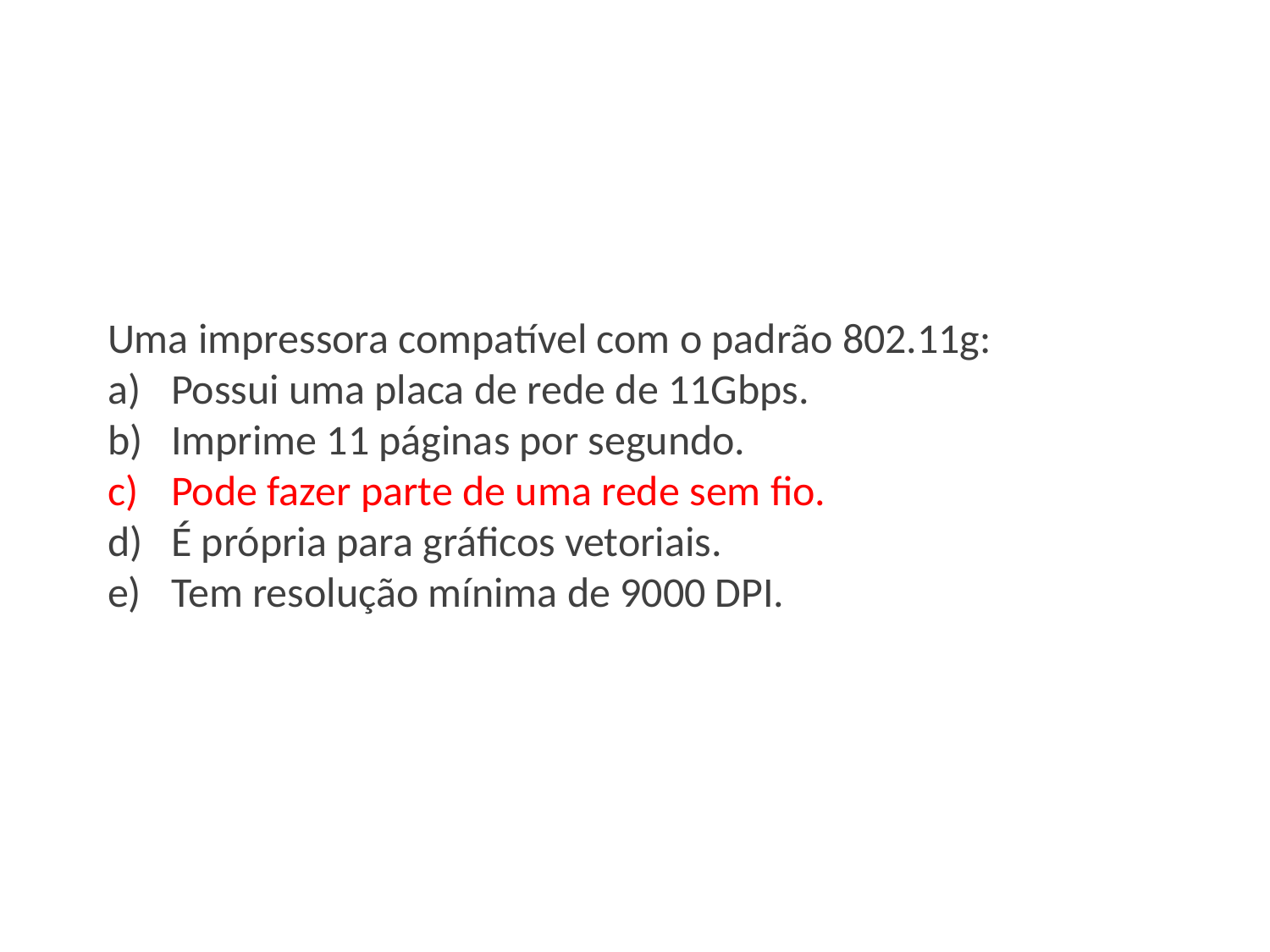

Uma impressora compatível com o padrão 802.11g:
Possui uma placa de rede de 11Gbps.
Imprime 11 páginas por segundo.
Pode fazer parte de uma rede sem fio.
É própria para gráficos vetoriais.
Tem resolução mínima de 9000 DPI.